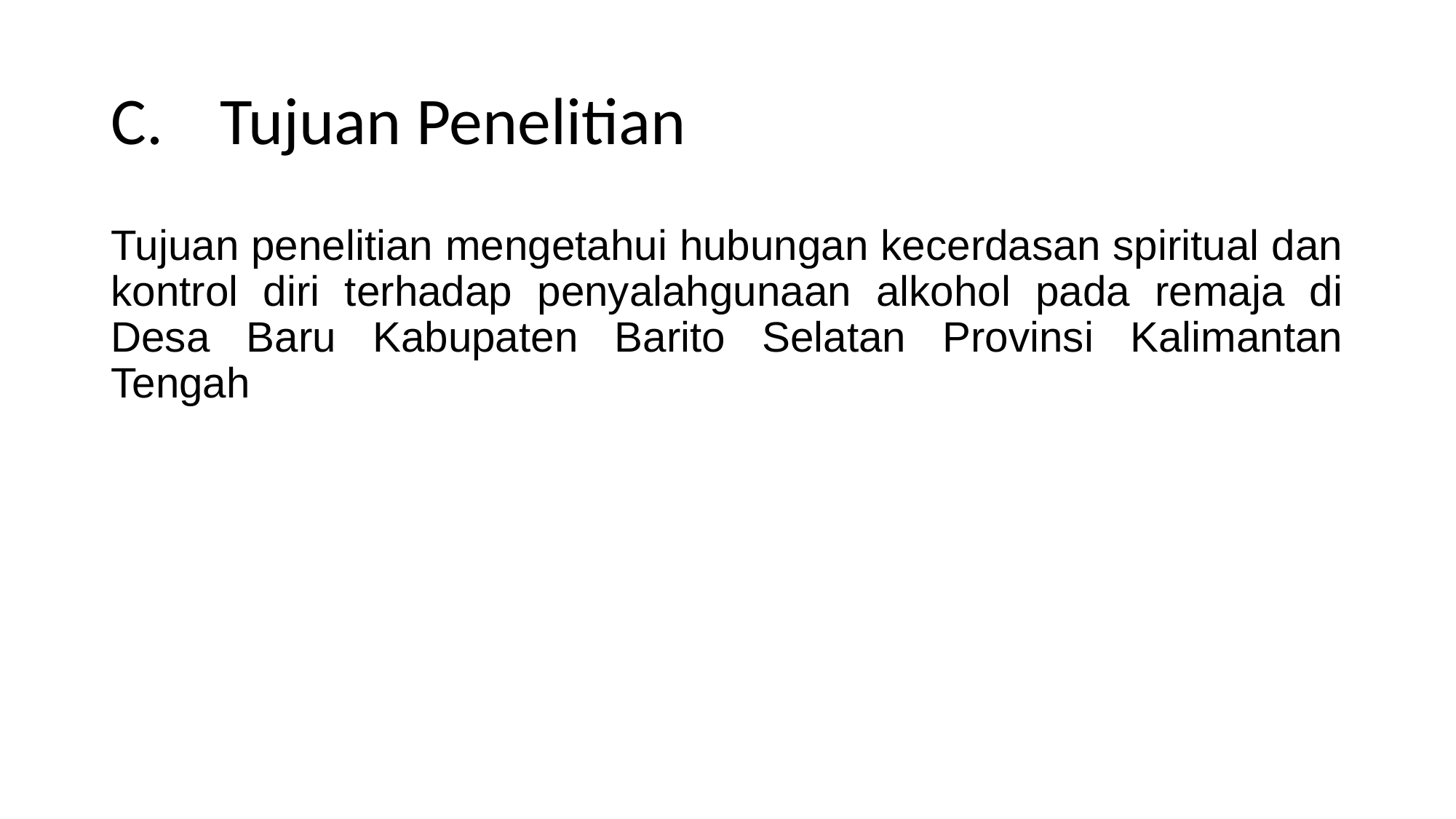

# C.	Tujuan Penelitian
Tujuan penelitian mengetahui hubungan kecerdasan spiritual dan kontrol diri terhadap penyalahgunaan alkohol pada remaja di Desa Baru Kabupaten Barito Selatan Provinsi Kalimantan Tengah